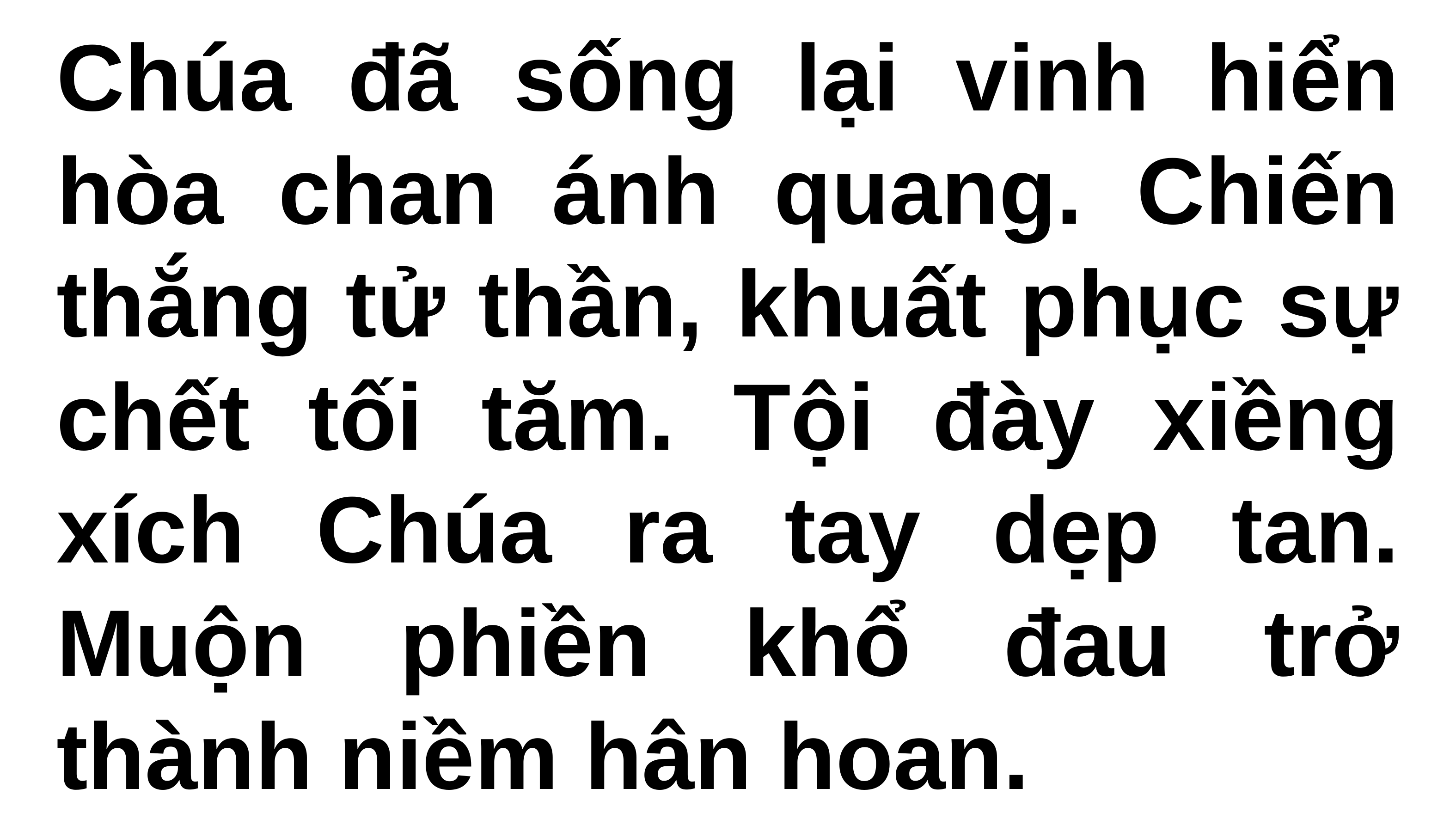

Chúa đã sống lại vinh hiển hòa chan ánh quang. Chiến thắng tử thần, khuất phục sự chết tối tăm. Tội đày xiềng xích Chúa ra tay dẹp tan. Muộn phiền khổ đau trở thành niềm hân hoan.